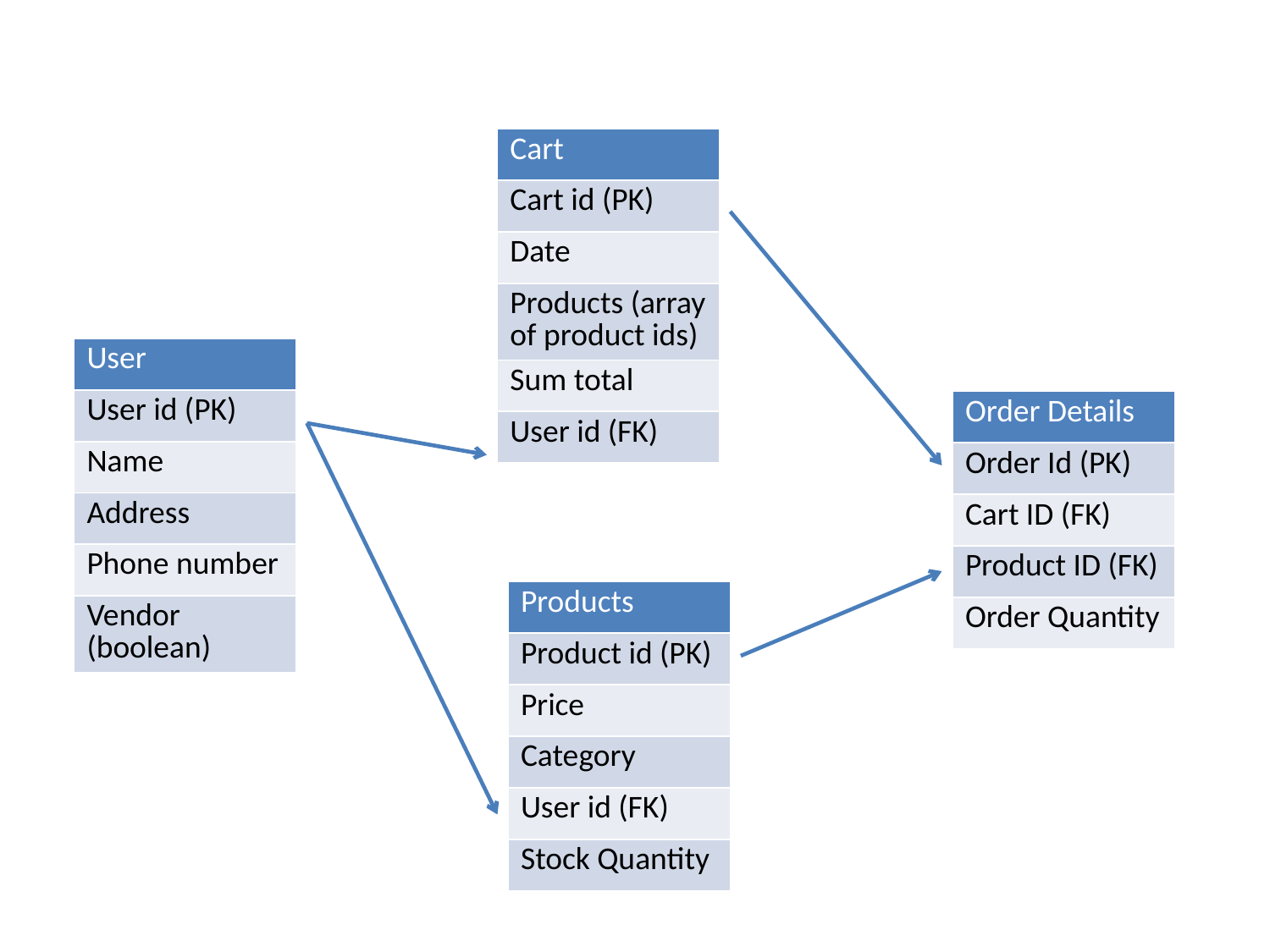

| Cart |
| --- |
| Cart id (PK) |
| Date |
| Products (array of product ids) |
| Sum total |
| User id (FK) |
| User |
| --- |
| User id (PK) |
| Name |
| Address |
| Phone number |
| Vendor (boolean) |
| Order Details |
| --- |
| Order Id (PK) |
| Cart ID (FK) |
| Product ID (FK) |
| Order Quantity |
| Products |
| --- |
| Product id (PK) |
| Price |
| Category |
| User id (FK) |
| Stock Quantity |